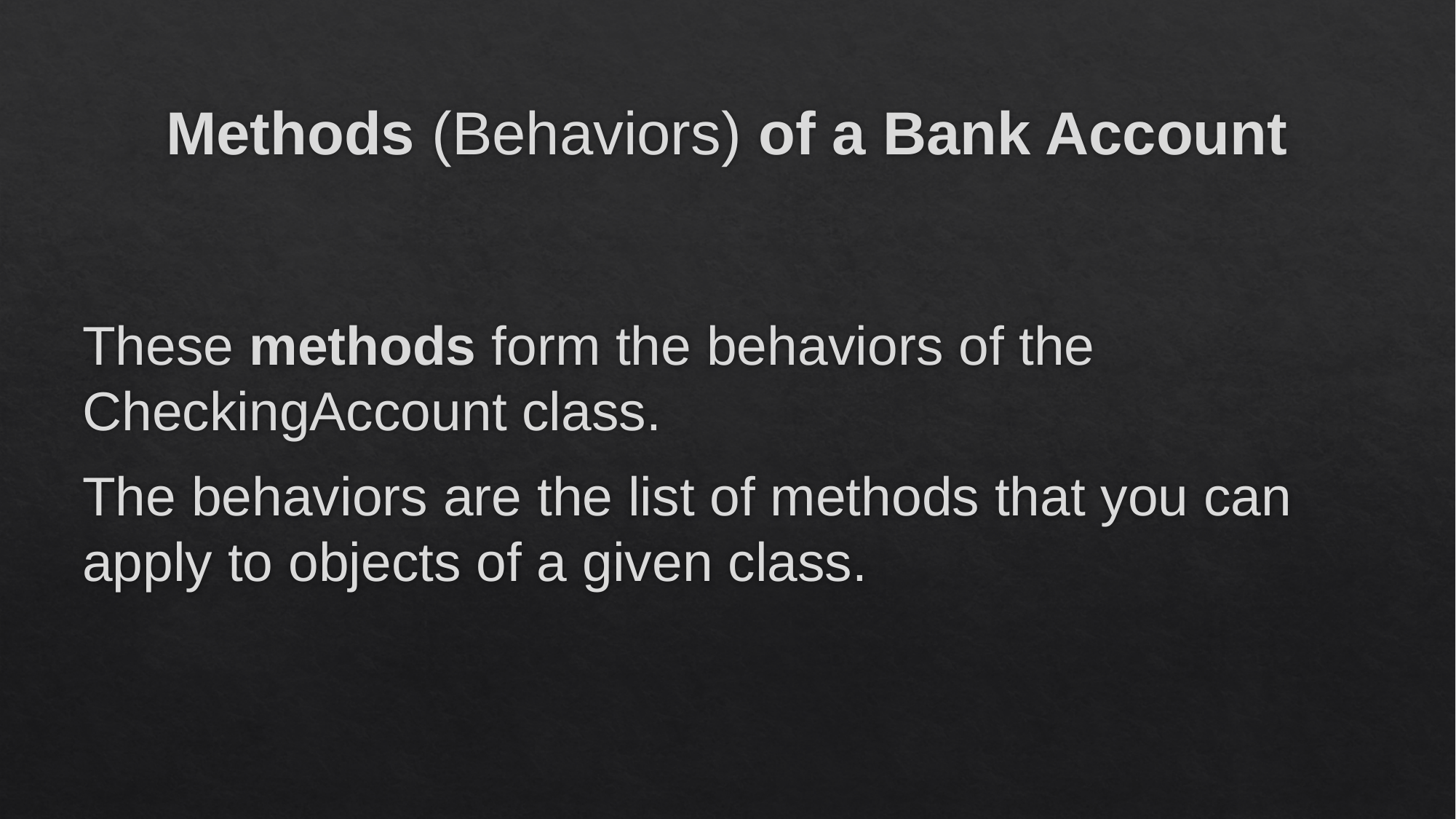

# Methods (Behaviors) of a Bank Account
These methods form the behaviors of the CheckingAccount class.
The behaviors are the list of methods that you can apply to objects of a given class.